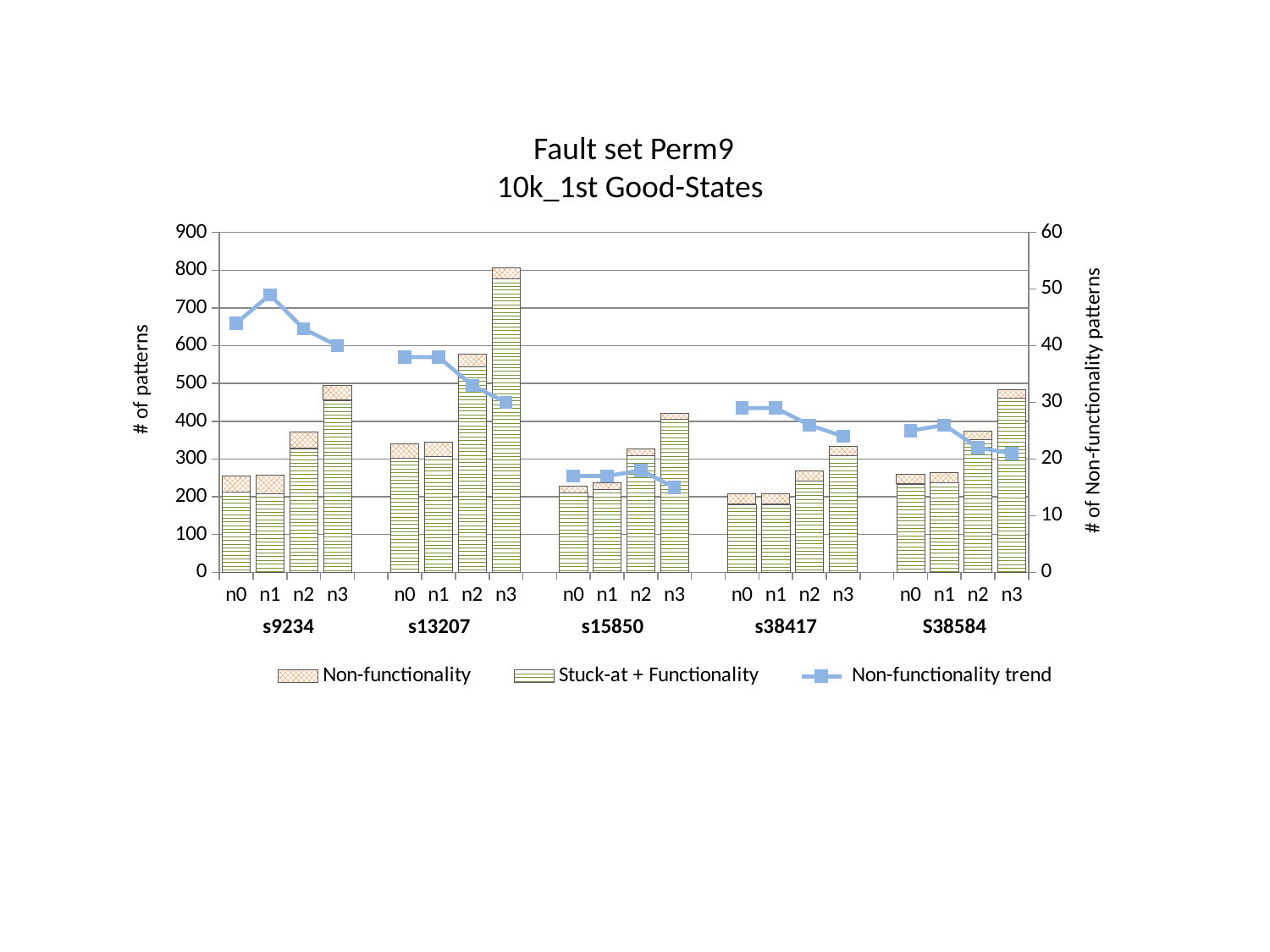

Fault set Perm9
10k_1st Good-States

### Chart

| Category | Stuck-at + Functionality | Non-functionality |  Non-functionality trend |
|---|---|---|---|
| n0 | 212.0 | 44.0 | 44.0 |
| n1 | 208.0 | 49.0 | 49.0 |
| n2 | 328.0 | 43.0 | 43.0 |
| n3 | 456.0 | 40.0 | 40.0 |
|  | None | None | None |
| n0 | 303.0 | 38.0 | 38.0 |
| n1 | 307.0 | 38.0 | 38.0 |
| n2 | 545.0 | 33.0 | 33.0 |
| n3 | 777.0 | 30.0 | 30.0 |
|  | None | None | None |
| n0 | 211.0 | 17.0 | 17.0 |
| n1 | 220.0 | 17.0 | 17.0 |
| n2 | 309.0 | 18.0 | 18.0 |
| n3 | 406.0 | 15.0 | 15.0 |
|  | None | None | None |
| n0 | 180.0 | 29.0 | 29.0 |
| n1 | 180.0 | 29.0 | 29.0 |
| n2 | 242.0 | 26.0 | 26.0 |
| n3 | 309.0 | 24.0 | 24.0 |
|  | None | None | None |
| n0 | 234.0 | 25.0 | 25.0 |
| n1 | 237.0 | 26.0 | 26.0 |
| n2 | 351.0 | 22.0 | 22.0 |
| n3 | 462.0 | 21.0 | 21.0 |
# of patterns
# of Non-functionality patterns
s9234
s13207
s15850
s38417
S38584